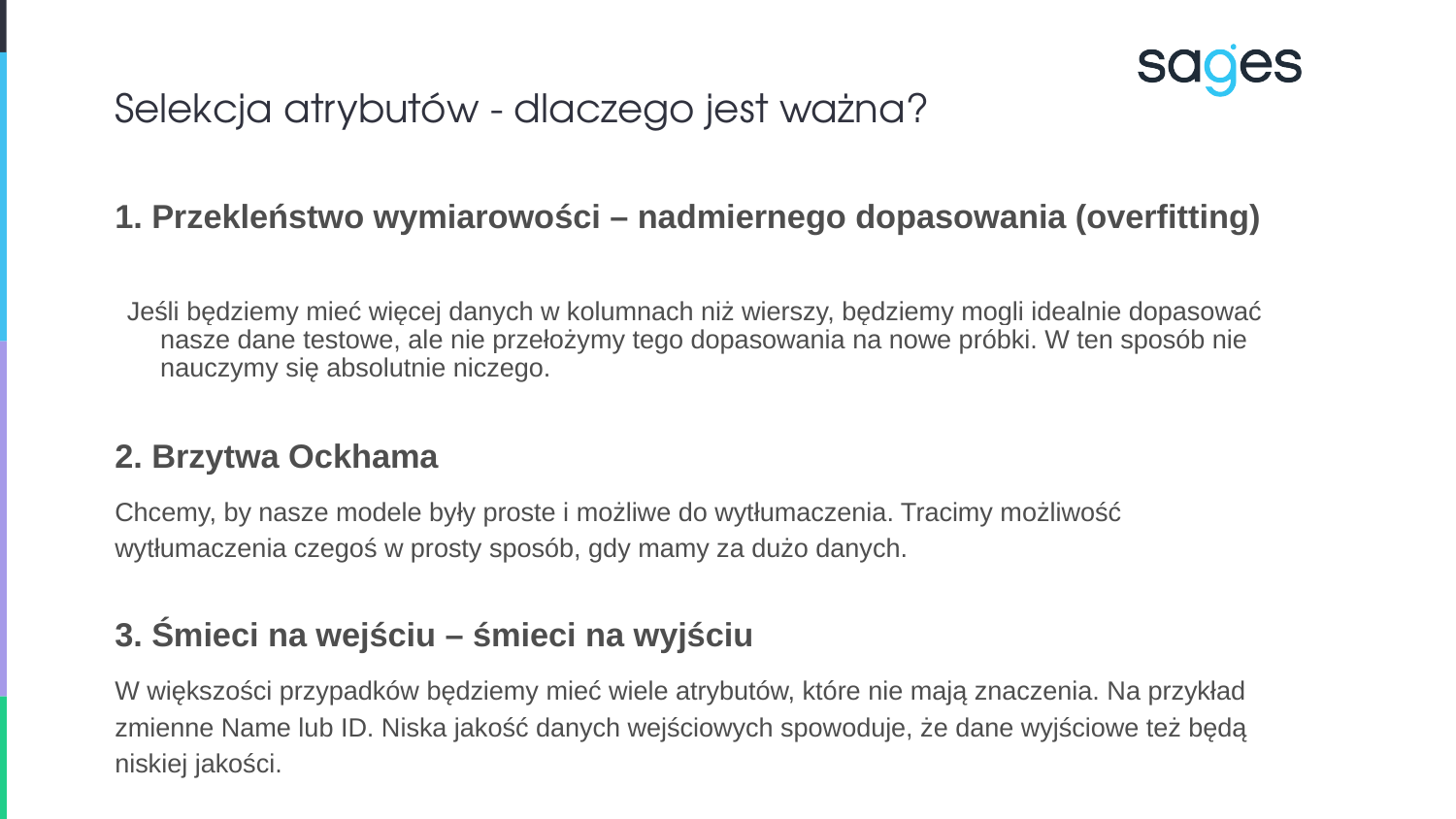

# Selekcja atrybutów - dlaczego jest ważna?
1. Przekleństwo wymiarowości – nadmiernego dopasowania (overfitting)

Jeśli będziemy mieć więcej danych w kolumnach niż wierszy, będziemy mogli idealnie dopasować nasze dane testowe, ale nie przełożymy tego dopasowania na nowe próbki. W ten sposób nie nauczymy się absolutnie niczego.

2. Brzytwa Ockhama
Chcemy, by nasze modele były proste i możliwe do wytłumaczenia. Tracimy możliwość wytłumaczenia czegoś w prosty sposób, gdy mamy za dużo danych.
3. Śmieci na wejściu – śmieci na wyjściu
W większości przypadków będziemy mieć wiele atrybutów, które nie mają znaczenia. Na przykład zmienne Name lub ID. Niska jakość danych wejściowych spowoduje, że dane wyjściowe też będą niskiej jakości.